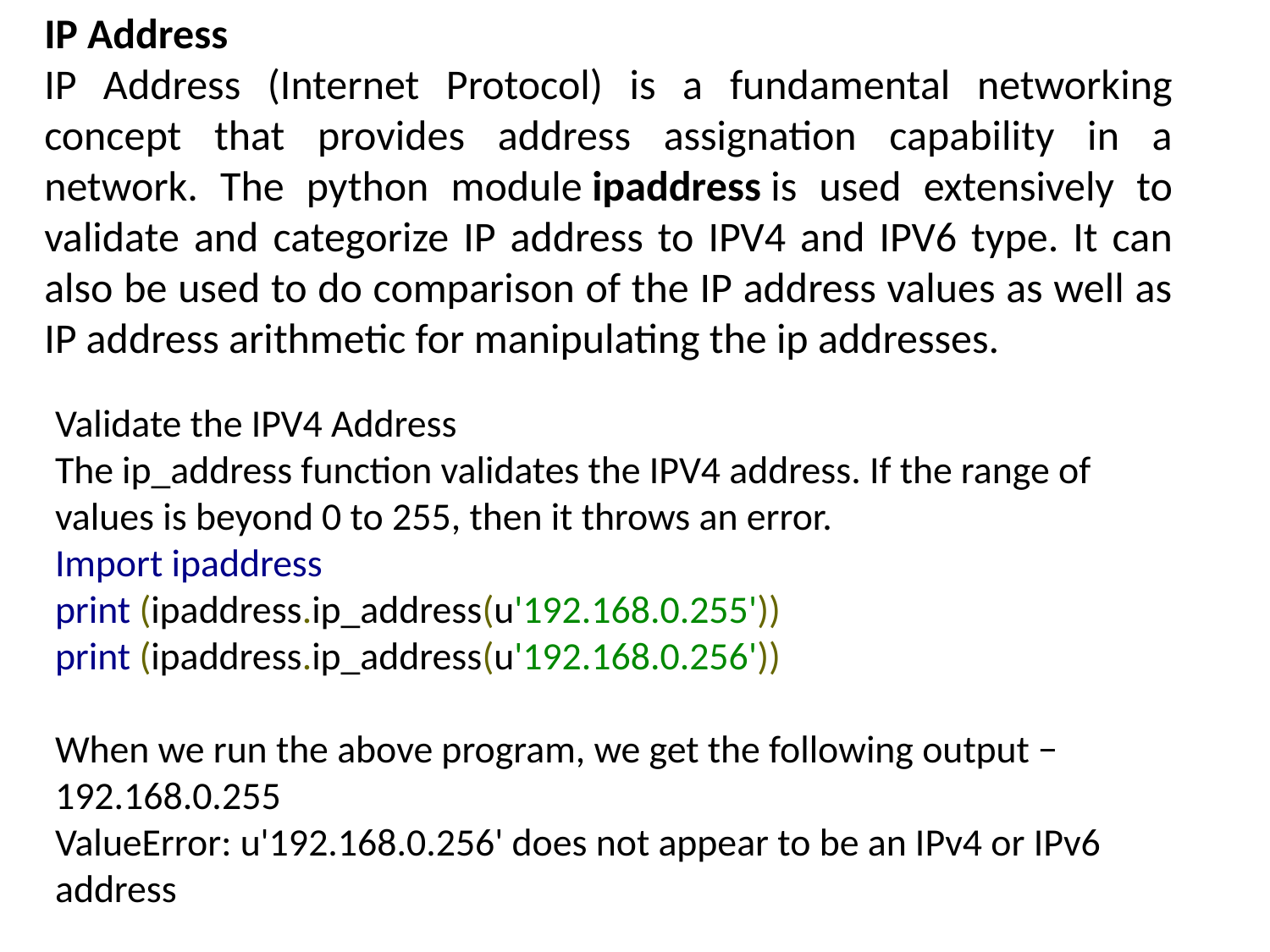

IP Address
IP Address (Internet Protocol) is a fundamental networking concept that provides address assignation capability in a network. The python module ipaddress is used extensively to validate and categorize IP address to IPV4 and IPV6 type. It can also be used to do comparison of the IP address values as well as IP address arithmetic for manipulating the ip addresses.
Validate the IPV4 Address
The ip_address function validates the IPV4 address. If the range of values is beyond 0 to 255, then it throws an error.
Import ipaddress
print (ipaddress.ip_address(u'192.168.0.255'))
print (ipaddress.ip_address(u'192.168.0.256'))

When we run the above program, we get the following output −
192.168.0.255
ValueError: u'192.168.0.256' does not appear to be an IPv4 or IPv6 address